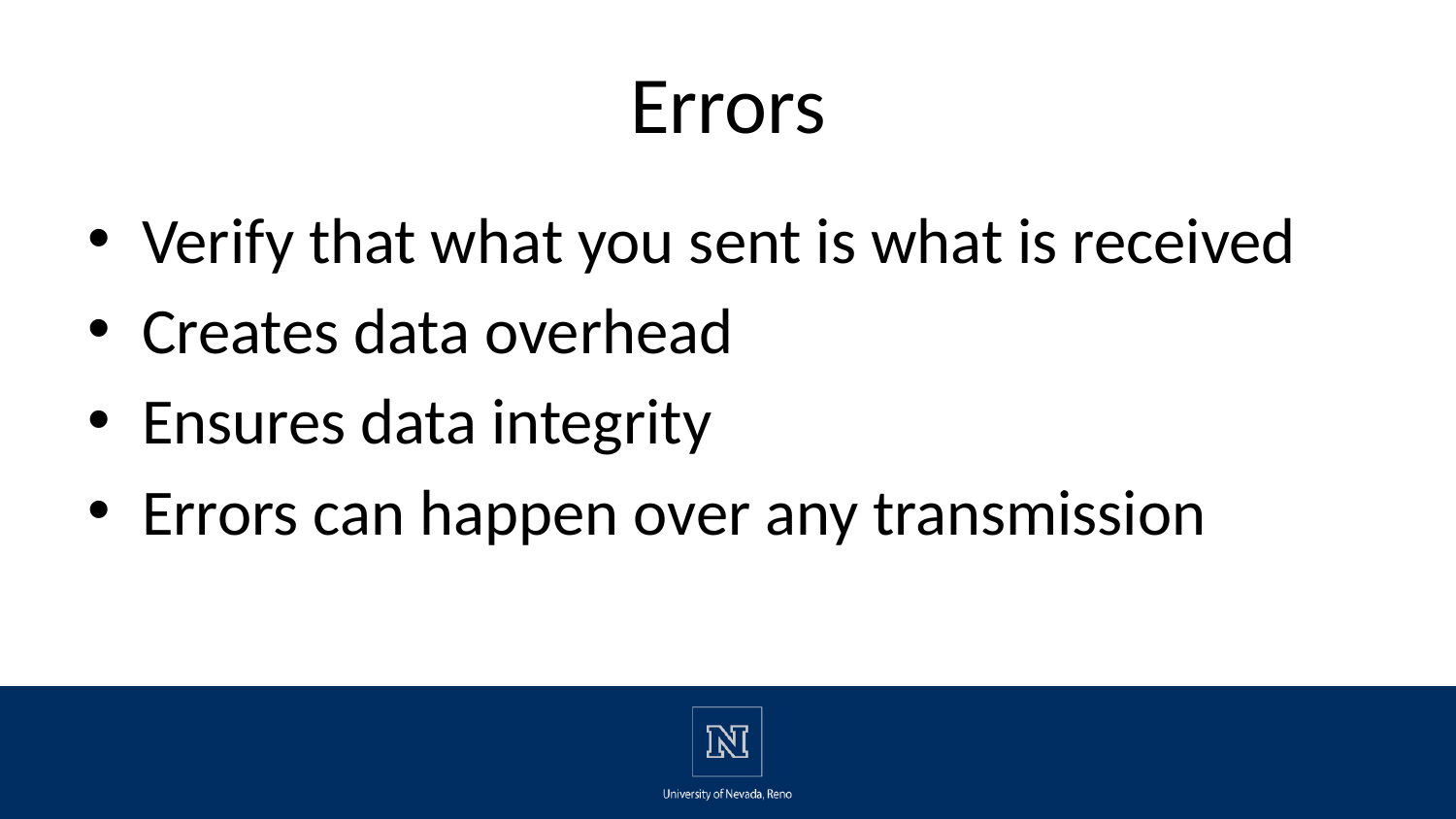

# Errors
Verify that what you sent is what is received
Creates data overhead
Ensures data integrity
Errors can happen over any transmission